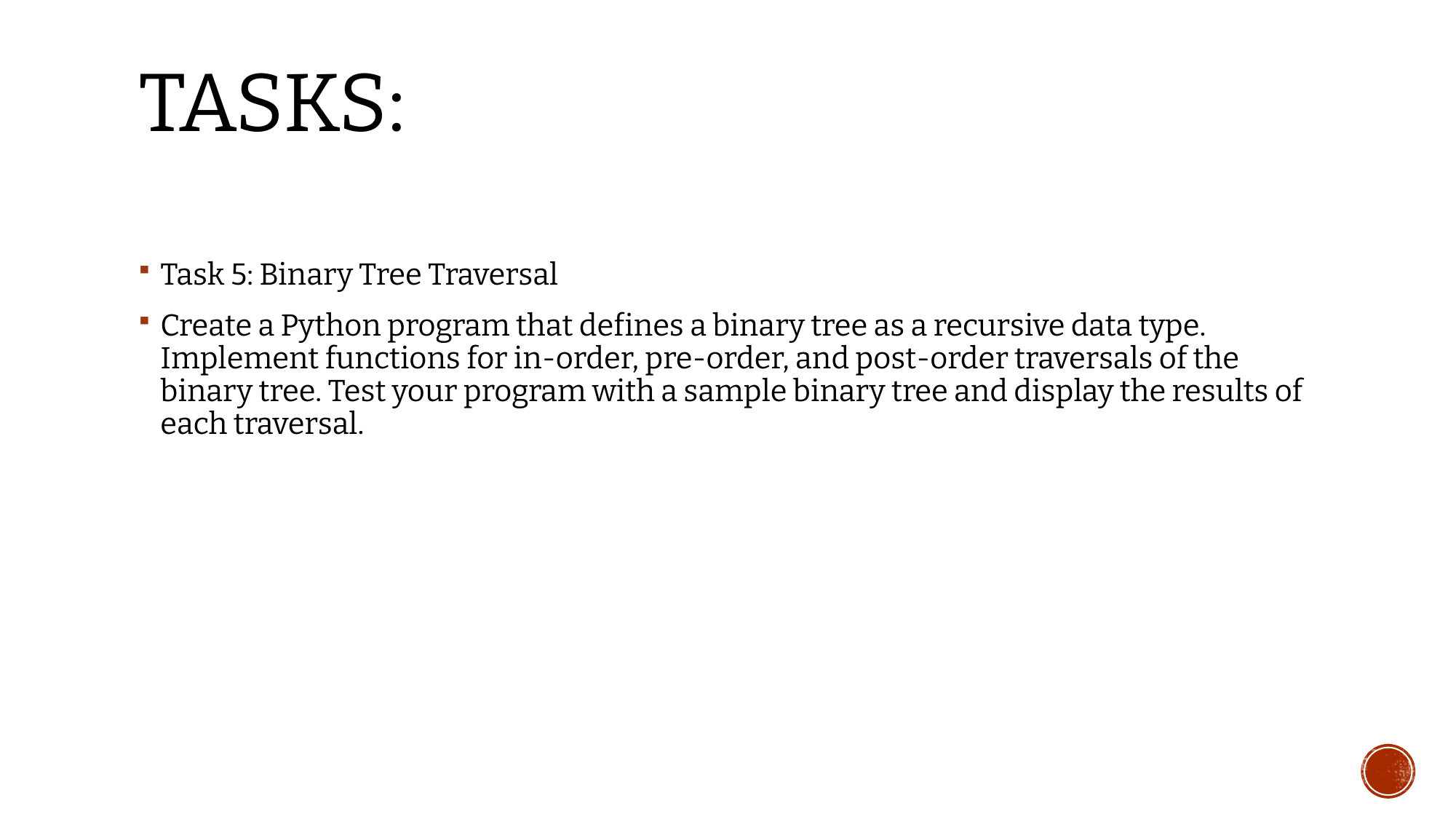

# Tasks:
Task 5: Binary Tree Traversal
Create a Python program that defines a binary tree as a recursive data type. Implement functions for in-order, pre-order, and post-order traversals of the binary tree. Test your program with a sample binary tree and display the results of each traversal.